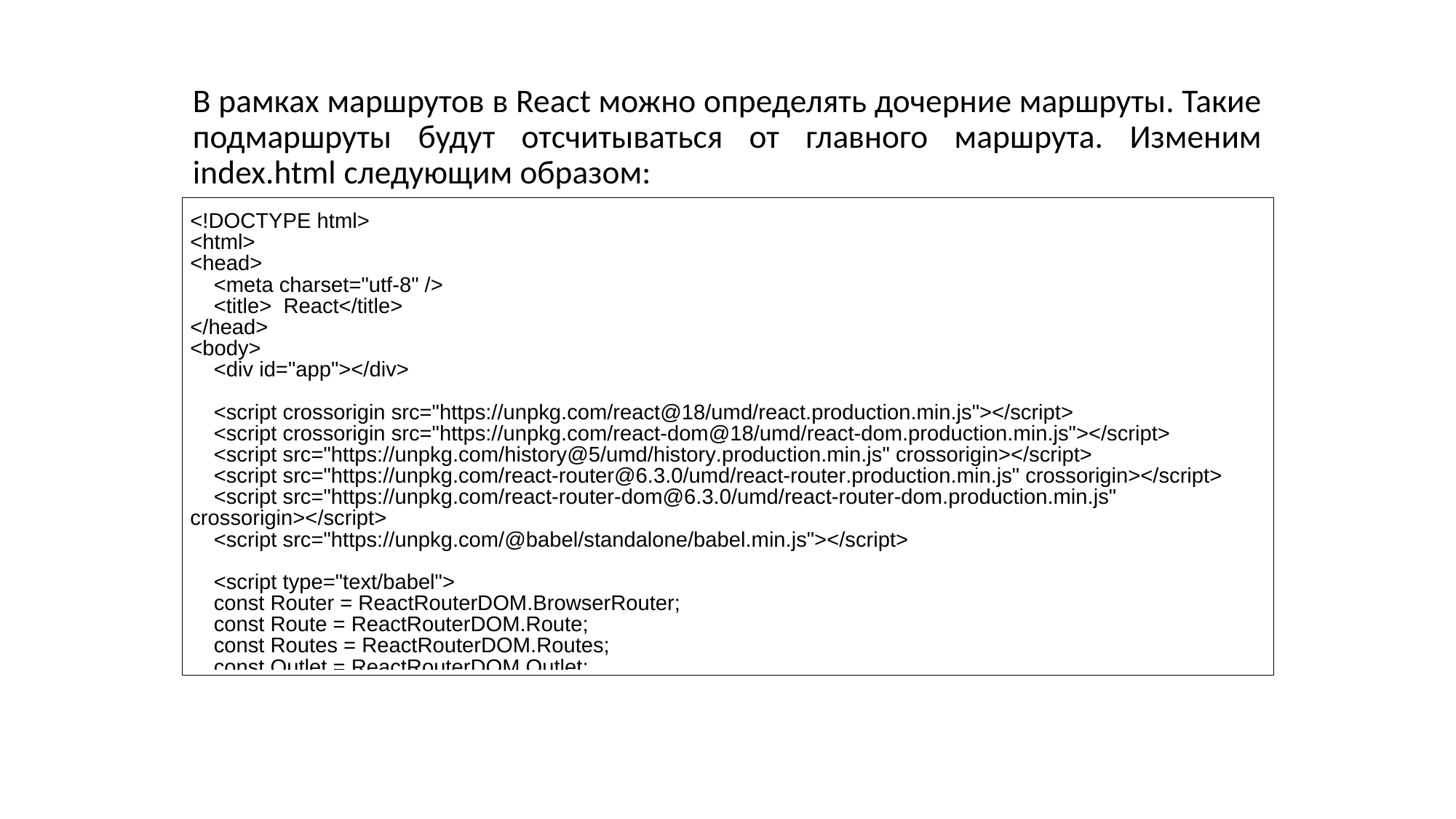

В рамках маршрутов в React можно определять дочерние маршруты. Такие подмаршруты будут отсчитываться от главного маршрута. Изменим index.html следующим образом: